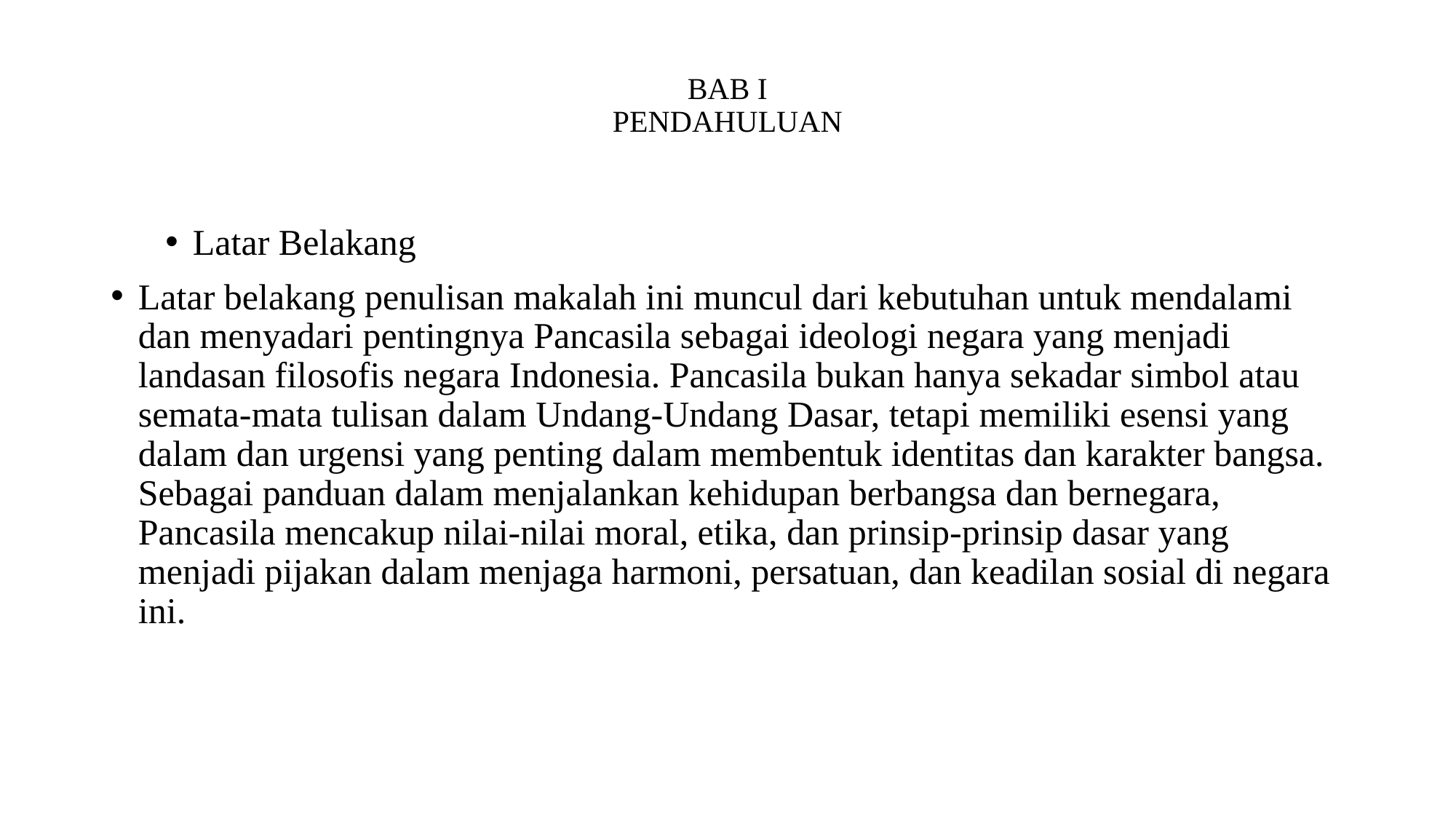

# BAB I PENDAHULUAN
Latar Belakang
Latar belakang penulisan makalah ini muncul dari kebutuhan untuk mendalami dan menyadari pentingnya Pancasila sebagai ideologi negara yang menjadi landasan filosofis negara Indonesia. Pancasila bukan hanya sekadar simbol atau semata-mata tulisan dalam Undang-Undang Dasar, tetapi memiliki esensi yang dalam dan urgensi yang penting dalam membentuk identitas dan karakter bangsa. Sebagai panduan dalam menjalankan kehidupan berbangsa dan bernegara, Pancasila mencakup nilai-nilai moral, etika, dan prinsip-prinsip dasar yang menjadi pijakan dalam menjaga harmoni, persatuan, dan keadilan sosial di negara ini.